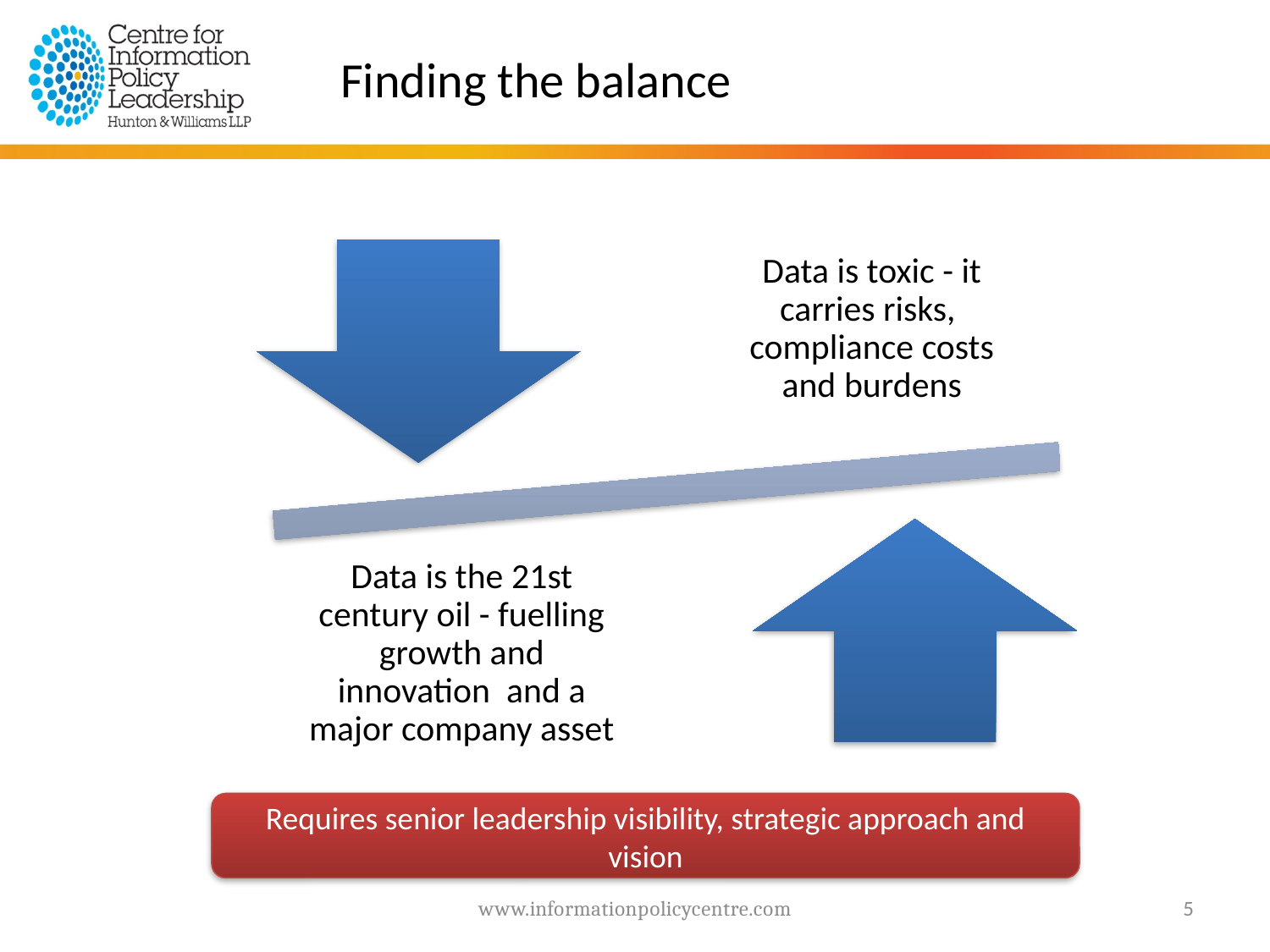

Finding the balance
Data is toxic - it carries risks,  compliance costs and burdens
Data is the 21st century oil - fuelling growth and innovation  and a major company asset
Requires senior leadership visibility, strategic approach and vision
www.informationpolicycentre.com
5